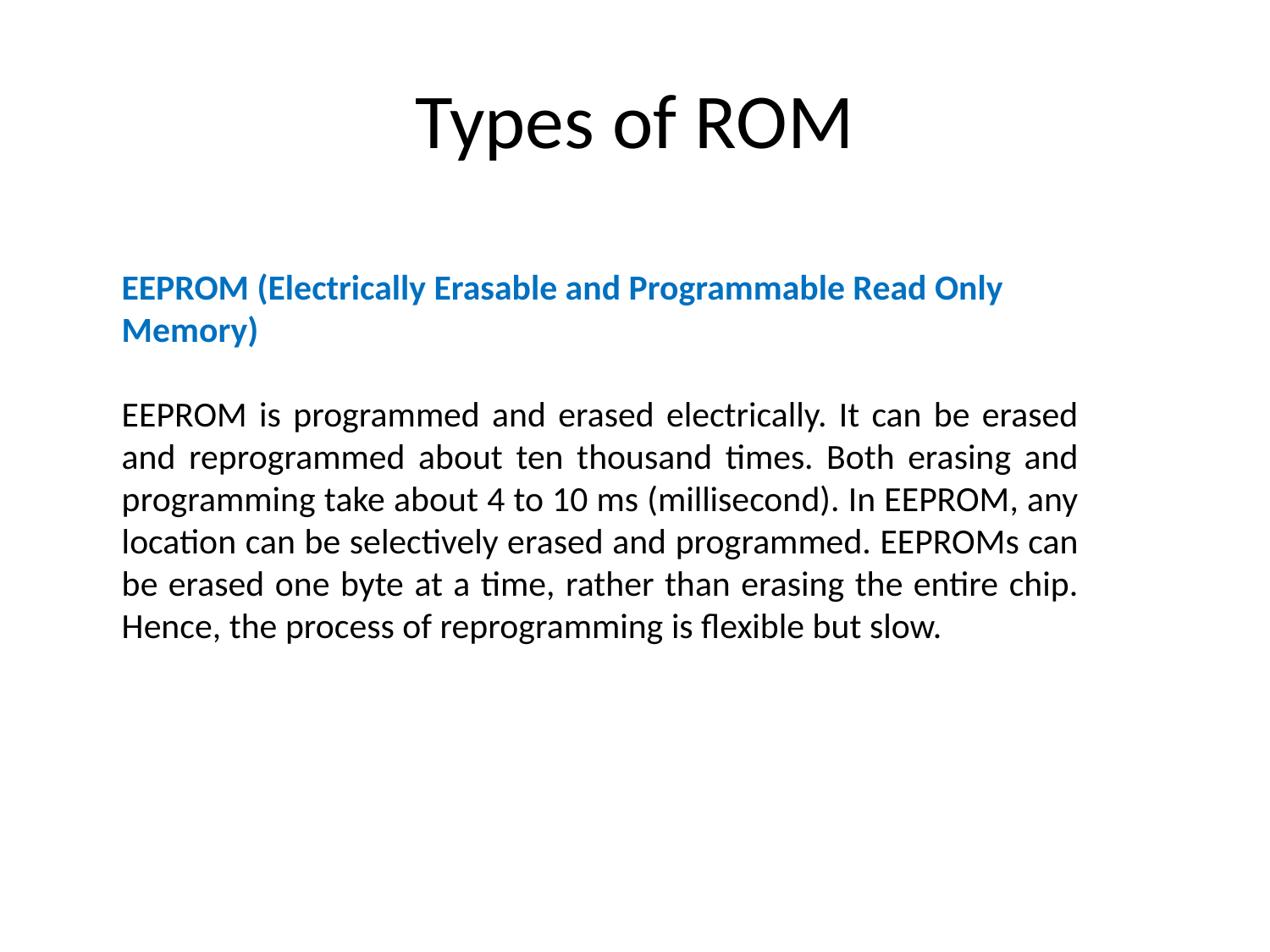

# Types of ROM
EEPROM (Electrically Erasable and Programmable Read Only Memory)

EEPROM is programmed and erased electrically. It can be erased and reprogrammed about ten thousand times. Both erasing and programming take about 4 to 10 ms (millisecond). In EEPROM, any location can be selectively erased and programmed. EEPROMs can be erased one byte at a time, rather than erasing the entire chip. Hence, the process of reprogramming is flexible but slow.